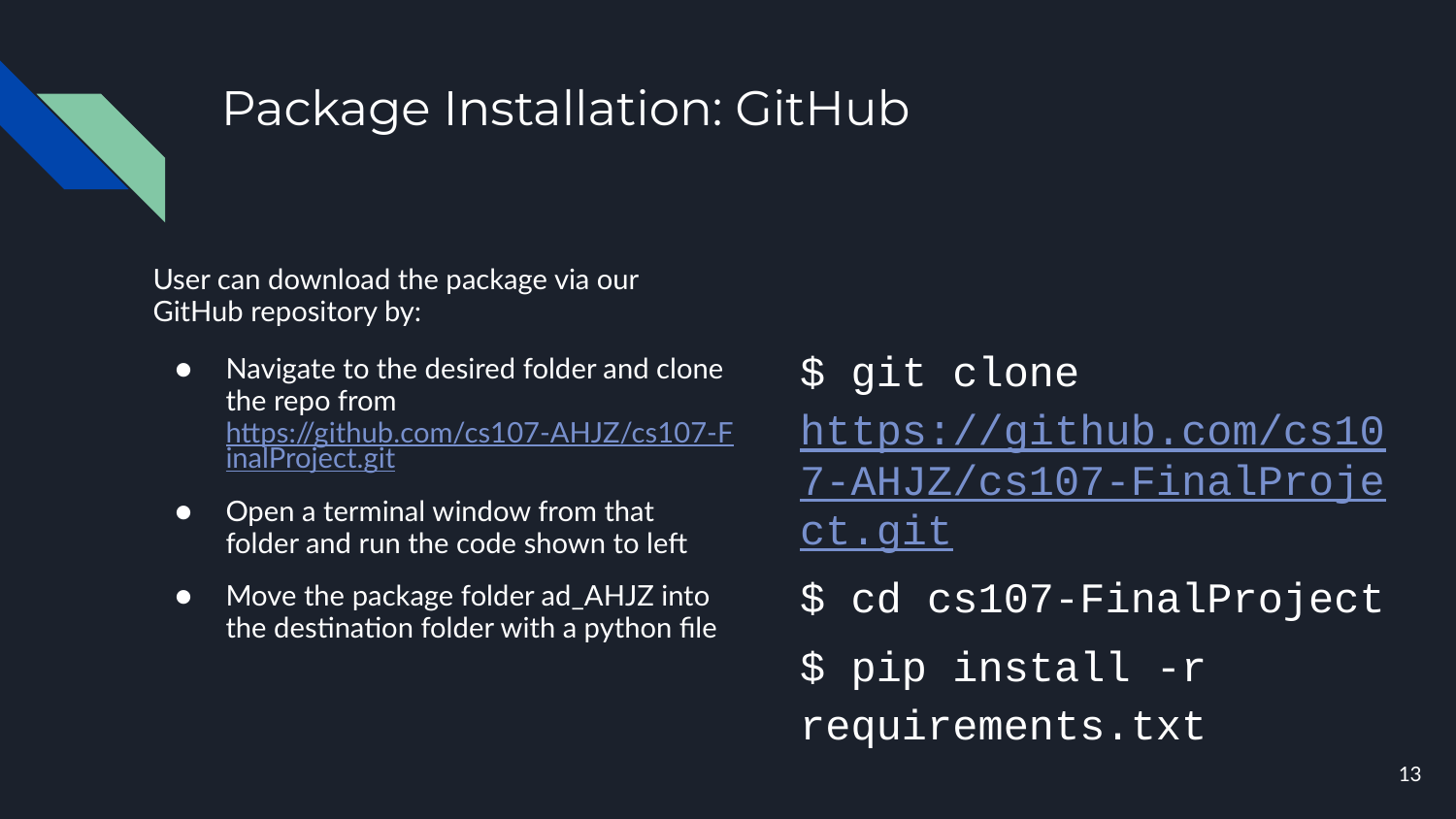

# Package Installation: GitHub
User can download the package via our GitHub repository by:
Navigate to the desired folder and clone the repo from https://github.com/cs107-AHJZ/cs107-FinalProject.git
Open a terminal window from that folder and run the code shown to left
Move the package folder ad_AHJZ into the destination folder with a python file

$ git clone https://github.com/cs107-AHJZ/cs107-FinalProject.git
$ cd cs107-FinalProject
$ pip install -r requirements.txt

13